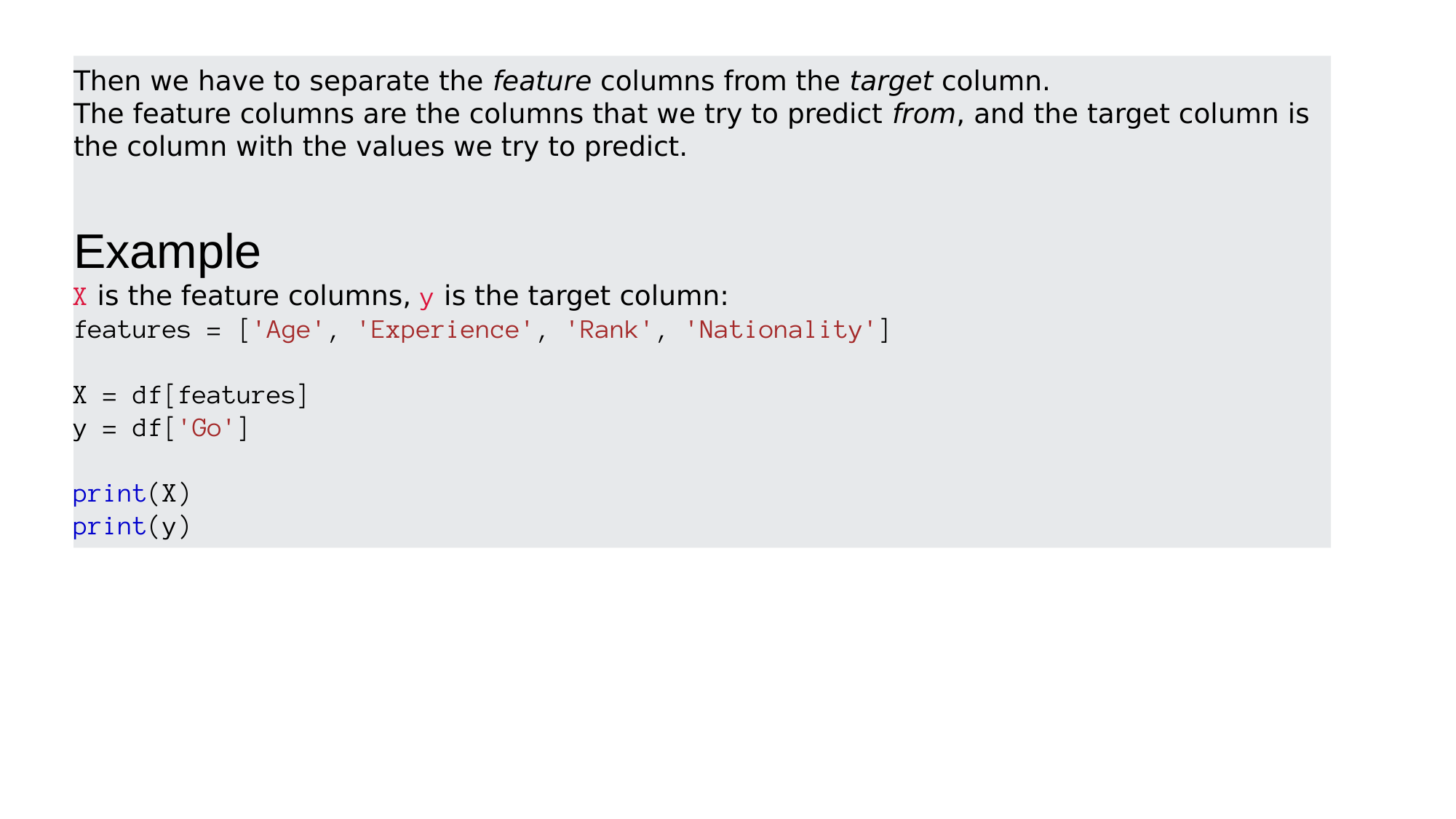

Then we have to separate the feature columns from the target column.
The feature columns are the columns that we try to predict from, and the target column is the column with the values we try to predict.

Example
X is the feature columns, y is the target column:
features = ['Age', 'Experience', 'Rank', 'Nationality']
X = df[features]
y = df['Go']
print(X)
print(y)